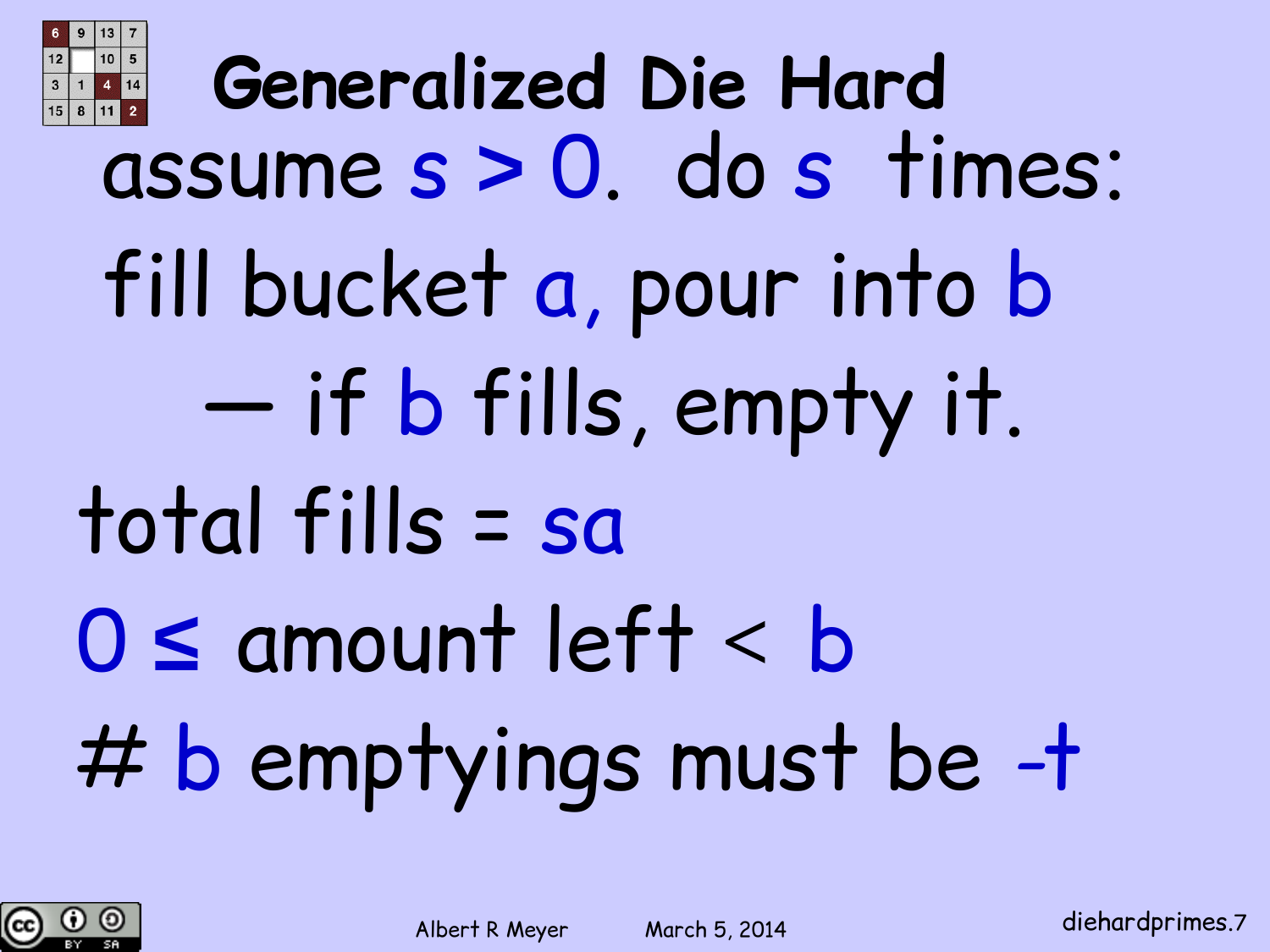

# Generalized Die Hard
 assume s > 0.  do s  times:
 fill bucket a, pour into b
     — if b fills, empty it.
total fills = sa
0 ≤ amount left < b
# b emptyings must be -t
diehardprimes.7